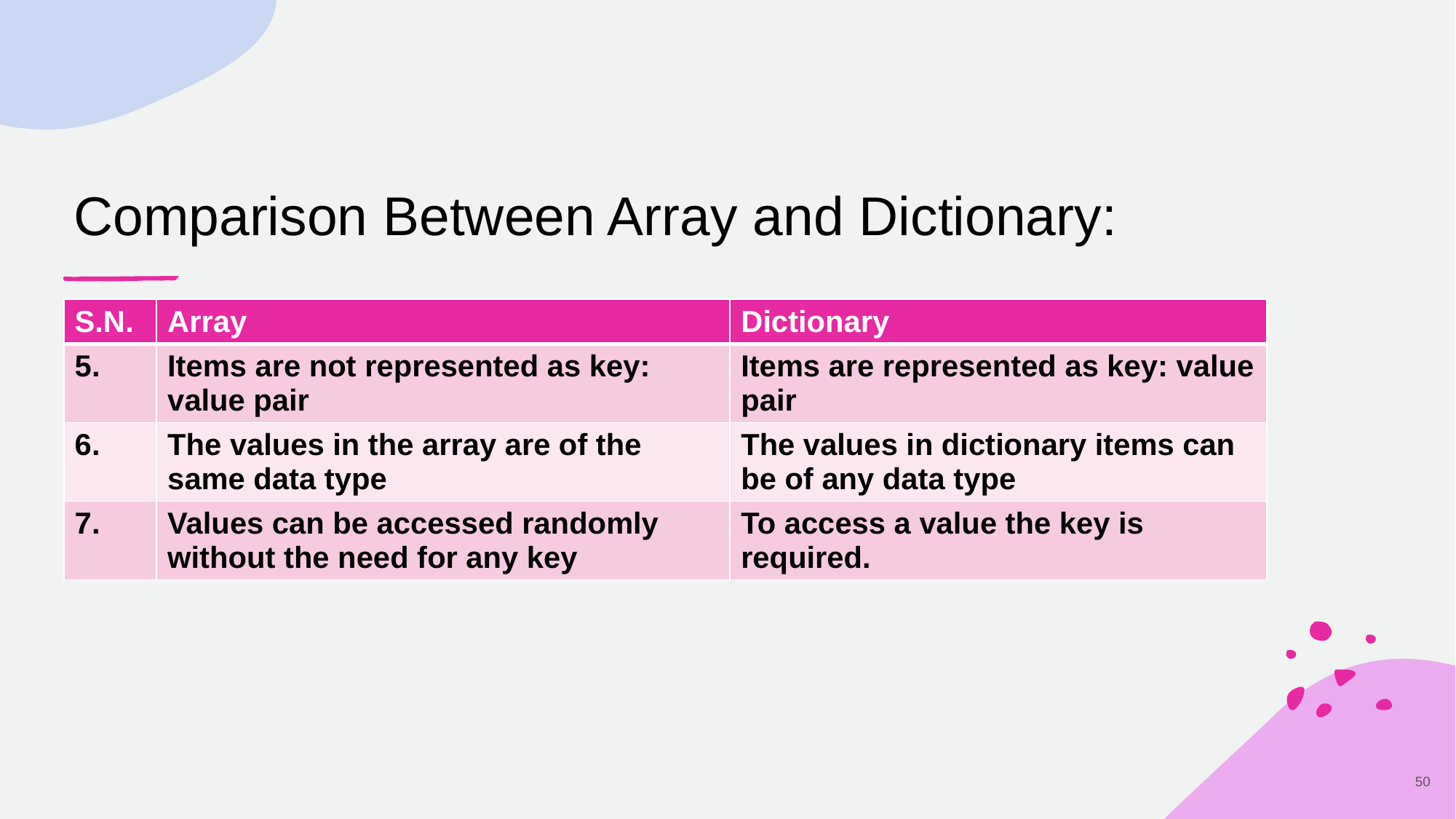

# Comparison Between Array and Dictionary:
| S.N. | Array | Dictionary |
| --- | --- | --- |
| 5. | Items are not represented as key: value pair | Items are represented as key: value pair |
| 6. | The values in the array are of the same data type | The values in dictionary items can be of any data type |
| 7. | Values can be accessed randomly without the need for any key | To access a value the key is required. |
50